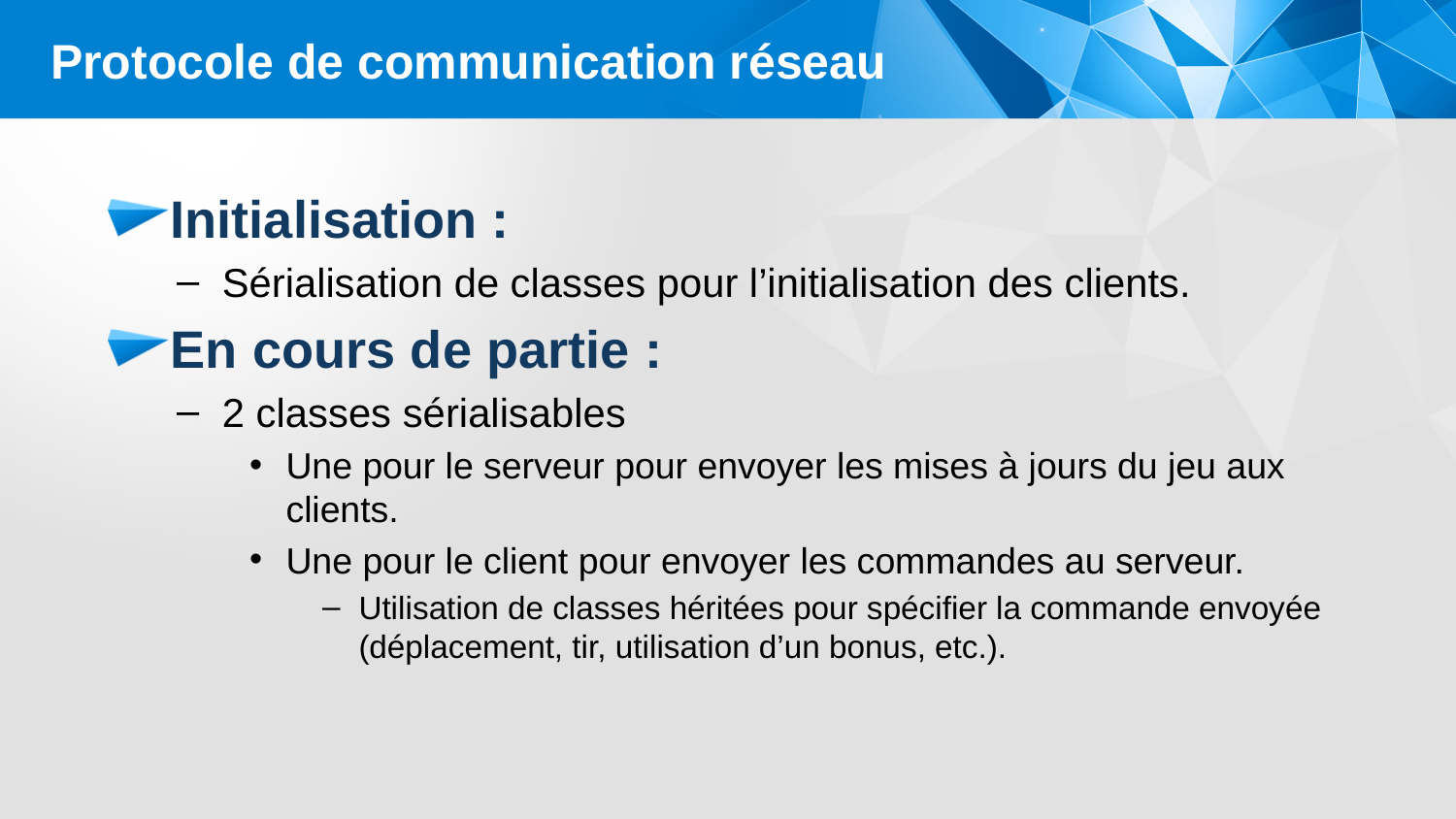

Protocole de communication réseau
Initialisation :
Sérialisation de classes pour l’initialisation des clients.
En cours de partie :
2 classes sérialisables
Une pour le serveur pour envoyer les mises à jours du jeu aux clients.
Une pour le client pour envoyer les commandes au serveur.
Utilisation de classes héritées pour spécifier la commande envoyée (déplacement, tir, utilisation d’un bonus, etc.).